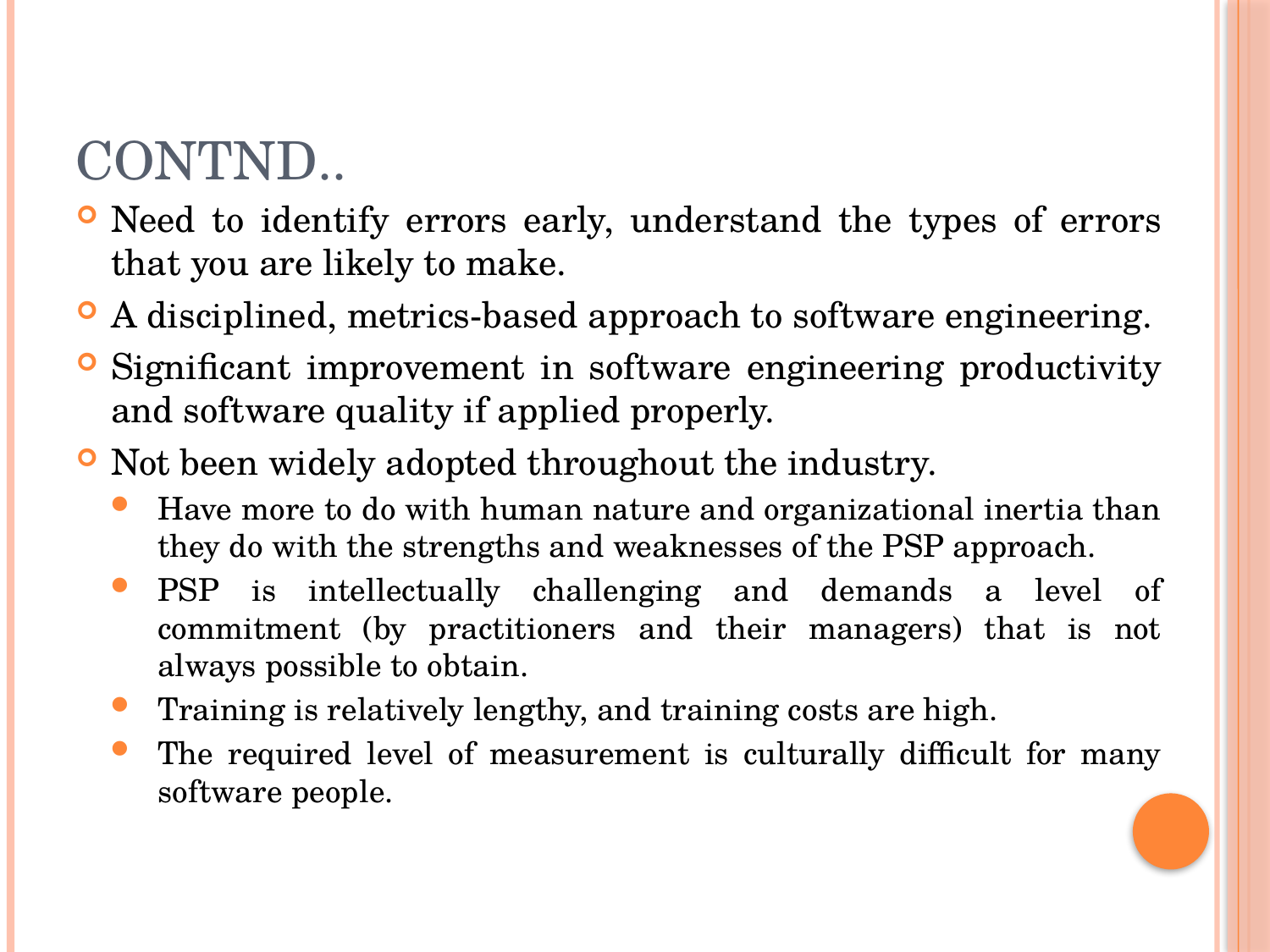

# Contnd..
Need to identify errors early, understand the types of errors that you are likely to make.
A disciplined, metrics-based approach to software engineering.
Significant improvement in software engineering productivity and software quality if applied properly.
Not been widely adopted throughout the industry.
Have more to do with human nature and organizational inertia than they do with the strengths and weaknesses of the PSP approach.
PSP is intellectually challenging and demands a level of commitment (by practitioners and their managers) that is not always possible to obtain.
Training is relatively lengthy, and training costs are high.
The required level of measurement is culturally difficult for many software people.